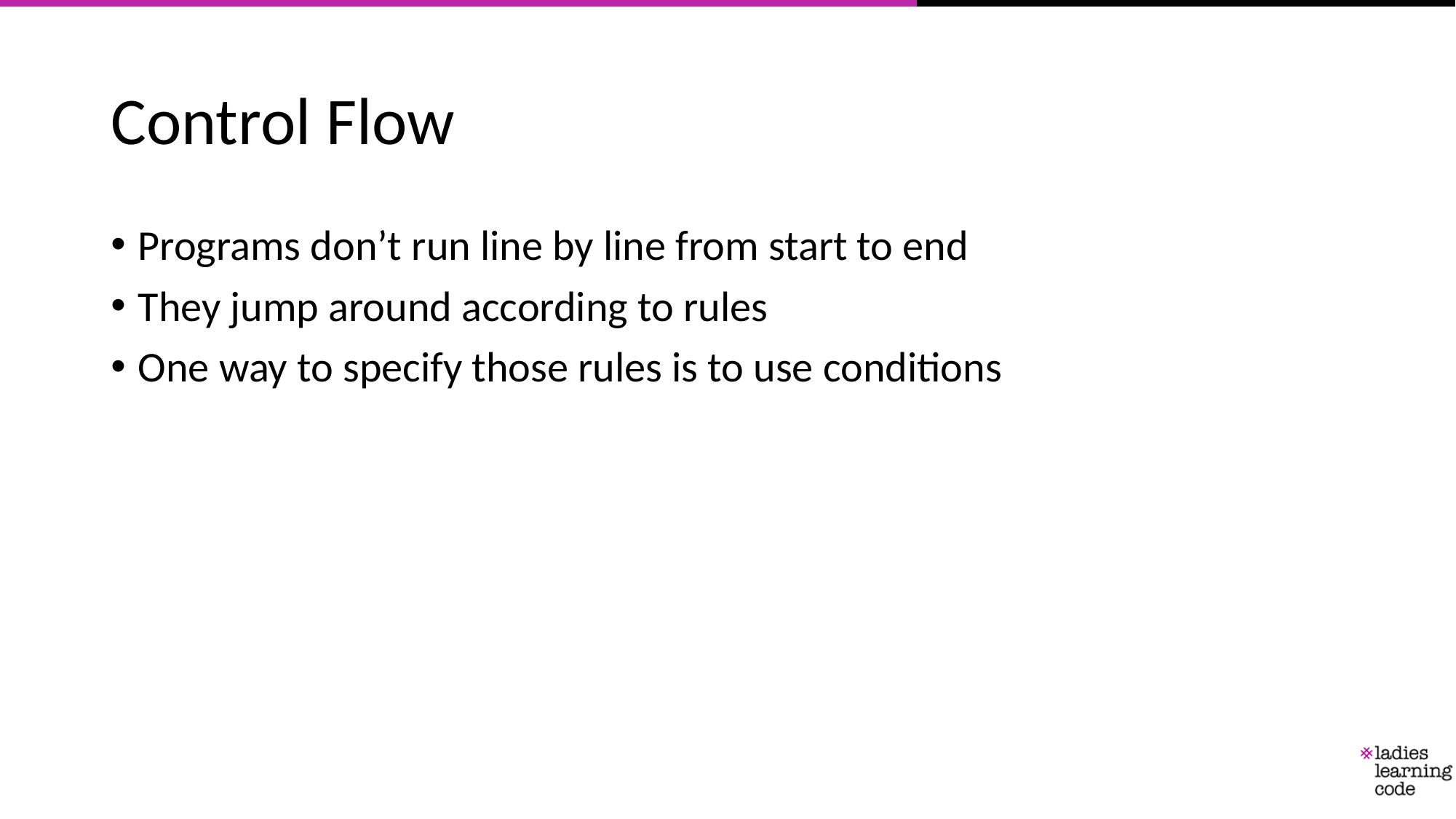

# Control Flow
Programs don’t run line by line from start to end
They jump around according to rules
One way to specify those rules is to use conditions